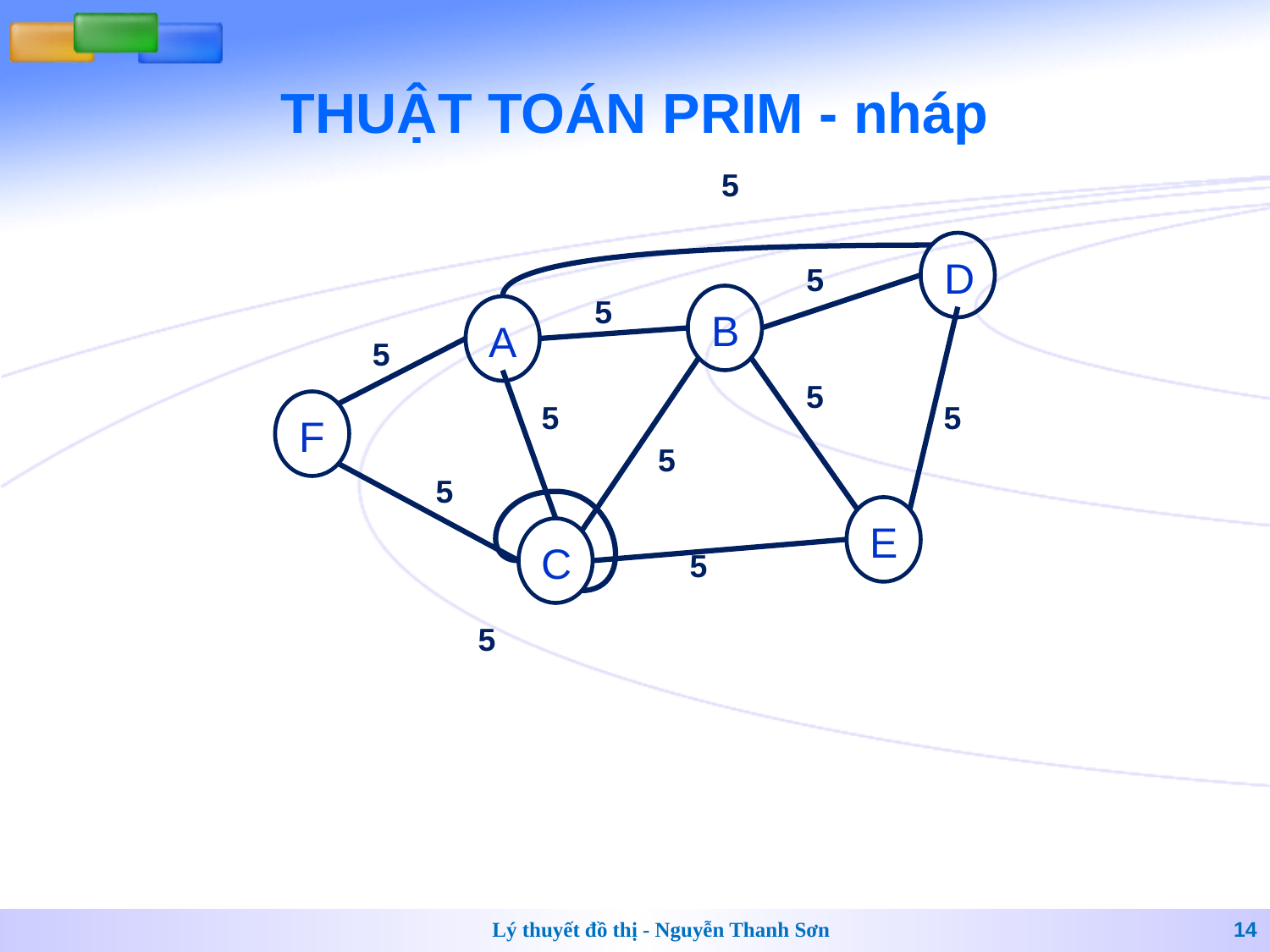

# THUẬT TOÁN PRIM - nháp
5
D
5
5
B
A
5
5
F
5
5
5
5
E
C
5
5
Lý thuyết đồ thị - Nguyễn Thanh Sơn
14